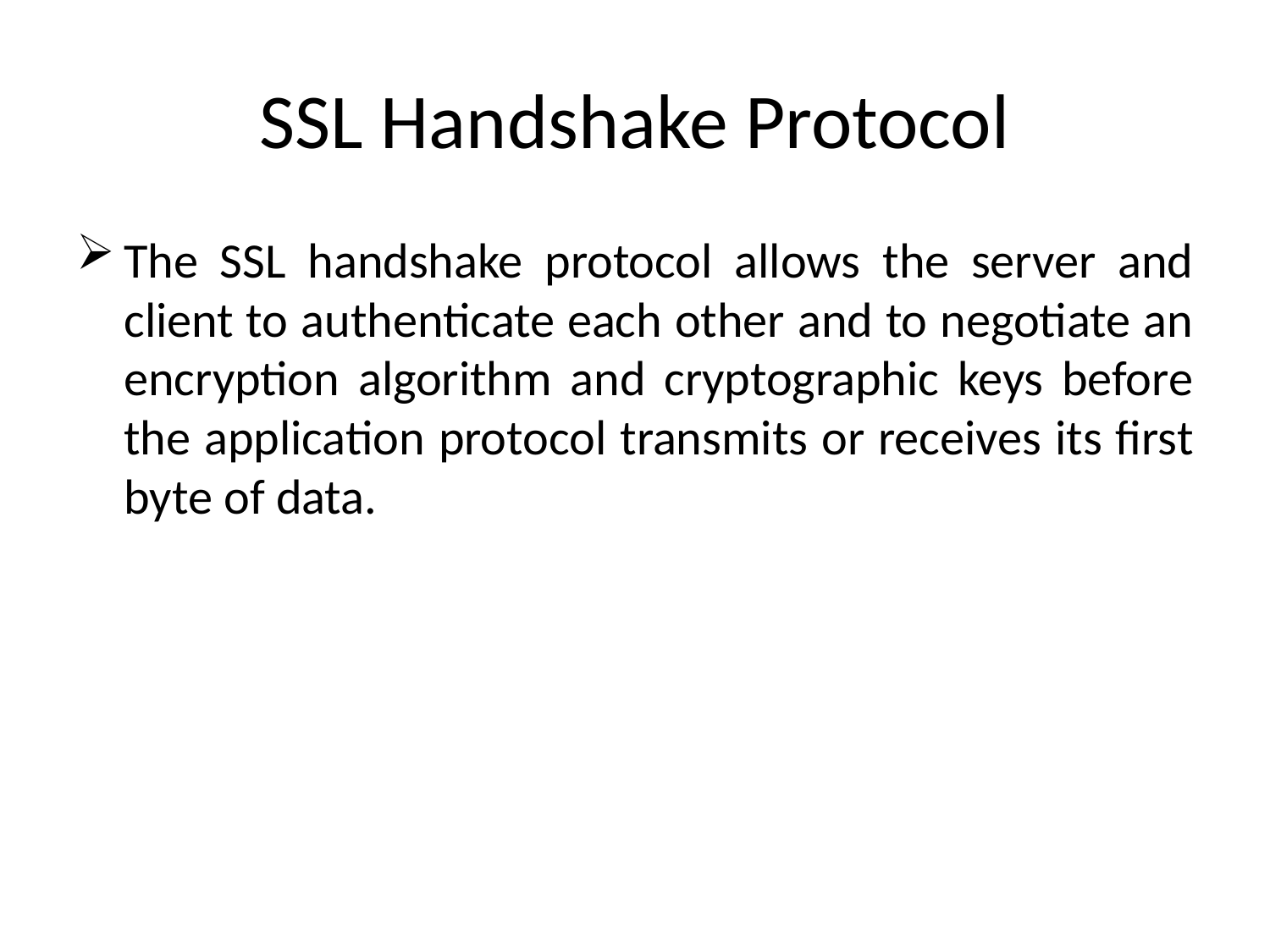

# SSL Handshake Protocol
The SSL handshake protocol allows the server and client to authenticate each other and to negotiate an encryption algorithm and cryptographic keys before the application protocol transmits or receives its first byte of data.